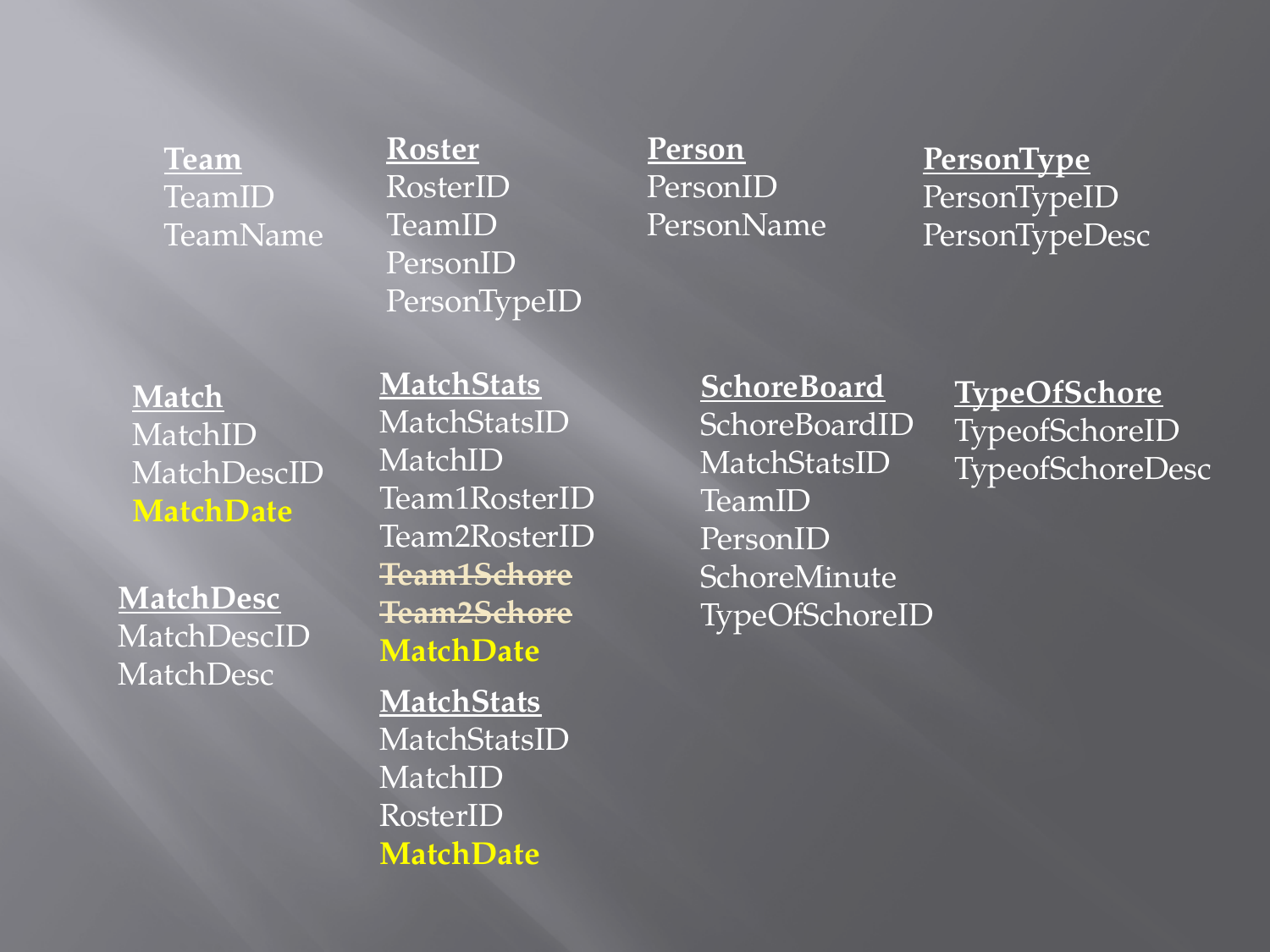

Roster
RosterID
TeamID
PersonID
PersonTypeID

Person
PersonID
PersonName

Team
TeamID
TeamName
PersonType
PersonTypeID
PersonTypeDesc
MatchStats
MatchStatsID
MatchID
Team1RosterID
Team2RosterID
Team1Schore
Team2Schore
MatchDate

SchoreBoard
SchoreBoardID
MatchStatsID
TeamID
PersonID
SchoreMinute
TypeOfSchoreID

TypeOfSchore
TypeofSchoreID
TypeofSchoreDesc
Match
MatchID
MatchDescID
MatchDate
MatchDesc
MatchDescID
MatchDesc

MatchStats
MatchStatsID
MatchID
RosterID
MatchDate